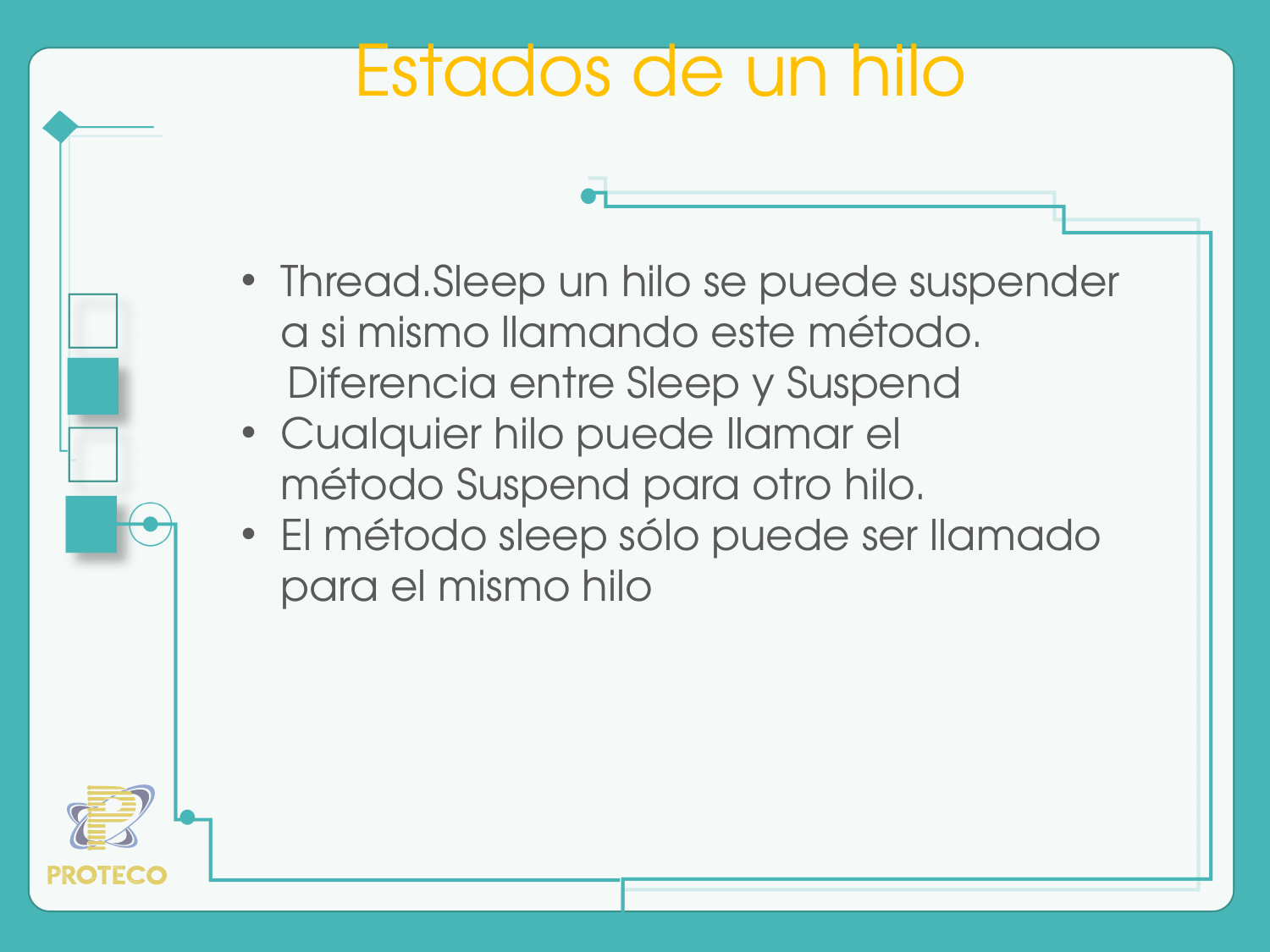

# Estados de un hilo
Thread.Sleep un hilo se puede suspender a si mismo llamando este método.
    Diferencia entre Sleep y Suspend
Cualquier hilo puede llamar el método Suspend para otro hilo.
El método sleep sólo puede ser llamado para el mismo hilo